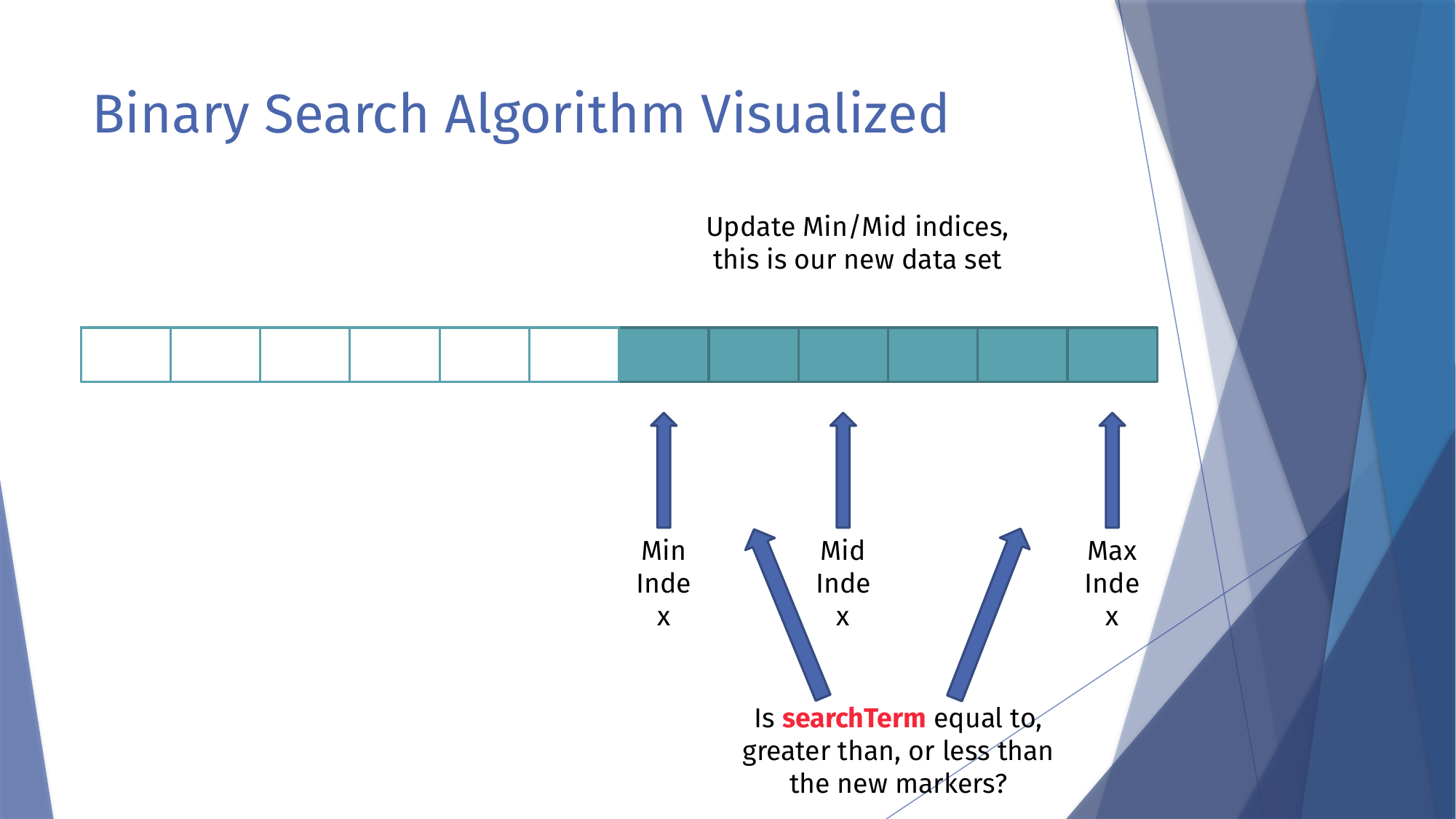

# Binary Search Algorithm Visualized
Update Min/Mid indices, this is our new data set

Min Index

Mid Index

Max Index

Is searchTerm equal to, greater than, or less than the new markers?